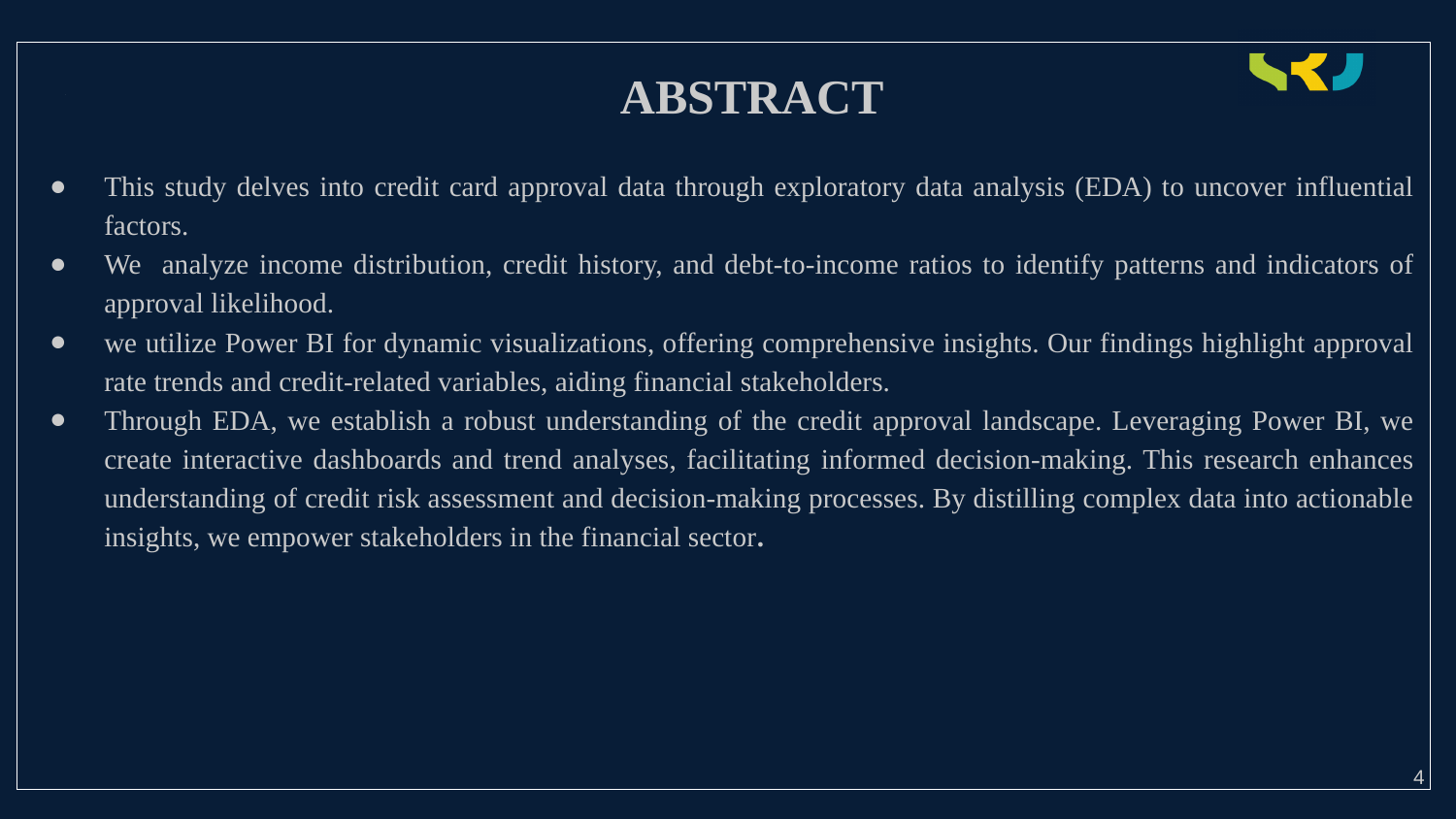

# .
                                                        ABSTRACT

This study delves into credit card approval data through exploratory data analysis (EDA) to uncover influential factors.
We  analyze income distribution, credit history, and debt-to-income ratios to identify patterns and indicators of approval likelihood.
we utilize Power BI for dynamic visualizations, offering comprehensive insights. Our findings highlight approval rate trends and credit-related variables, aiding financial stakeholders.
Through EDA, we establish a robust understanding of the credit approval landscape. Leveraging Power BI, we create interactive dashboards and trend analyses, facilitating informed decision-making. This research enhances understanding of credit risk assessment and decision-making processes. By distilling complex data into actionable insights, we empower stakeholders in the financial sector.
4